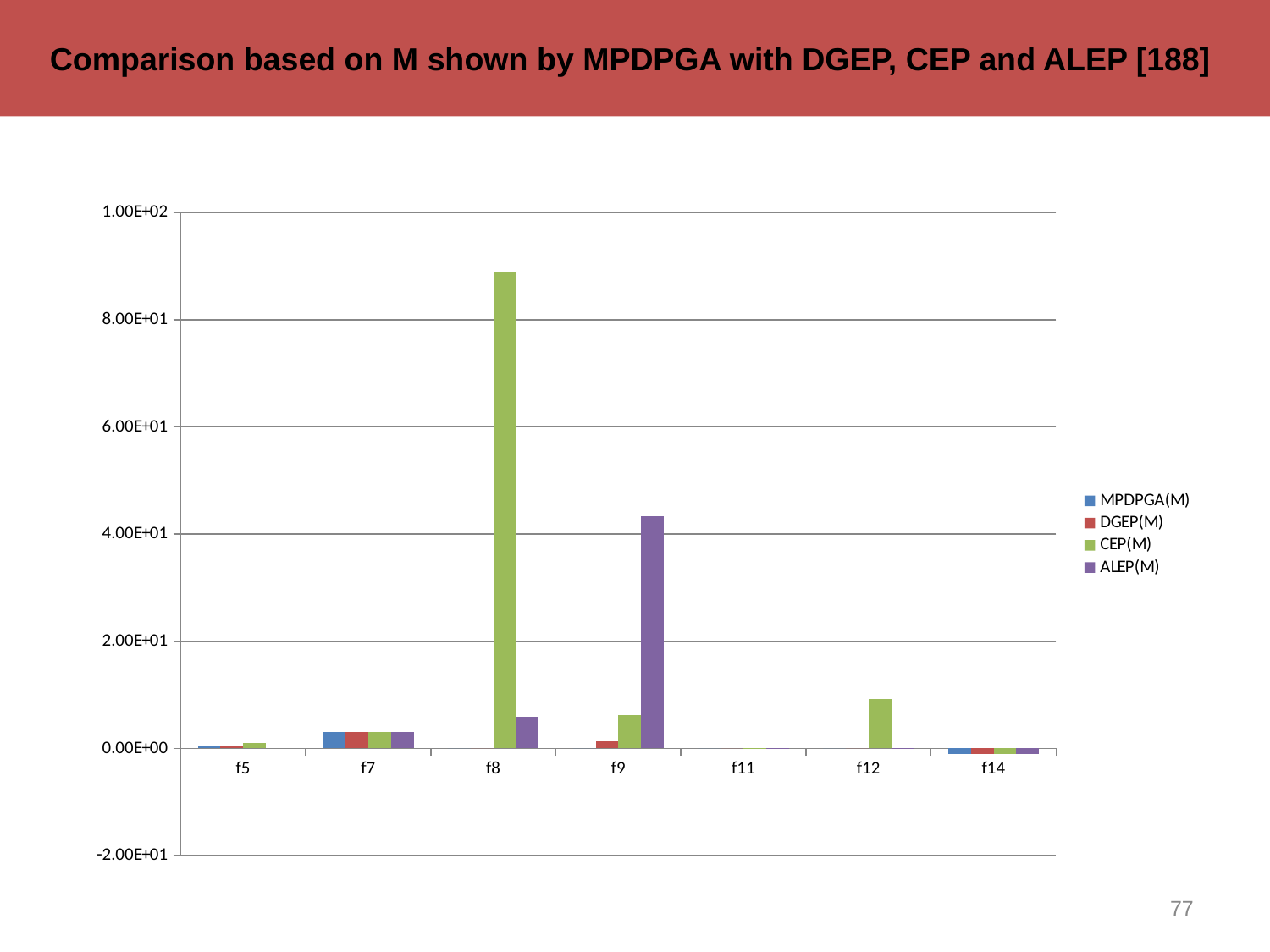

Comparison based on M shown by MPDPGA with DGEP, CEP and ALEP [188]

### Chart

| Category | MPDPGA(M) | DGEP(M) | CEP(M) | ALEP(M) |
|---|---|---|---|---|
| f5 | 0.3981000000000087 | 0.39800000000000985 | 0.938 | None |
| f7 | 3.01 | 3.0 | 3.0 | 3.0 |
| f8 | 0.0 | 0.0 | 89.0 | 5.85 |
| f9 | 0.0 | 1.28 | 6.17 | 43.4 |
| f11 | 0.0 | 0.0 | 0.08600000000000002 | 0.024 |
| f12 | 0.0 | 0.0 | 9.200000000000001 | 0.019000000000000503 |
| f14 | -1.0313660409999605 | -1.0309999999999673 | -1.0309999999999673 | -1.0309999999999673 |
77